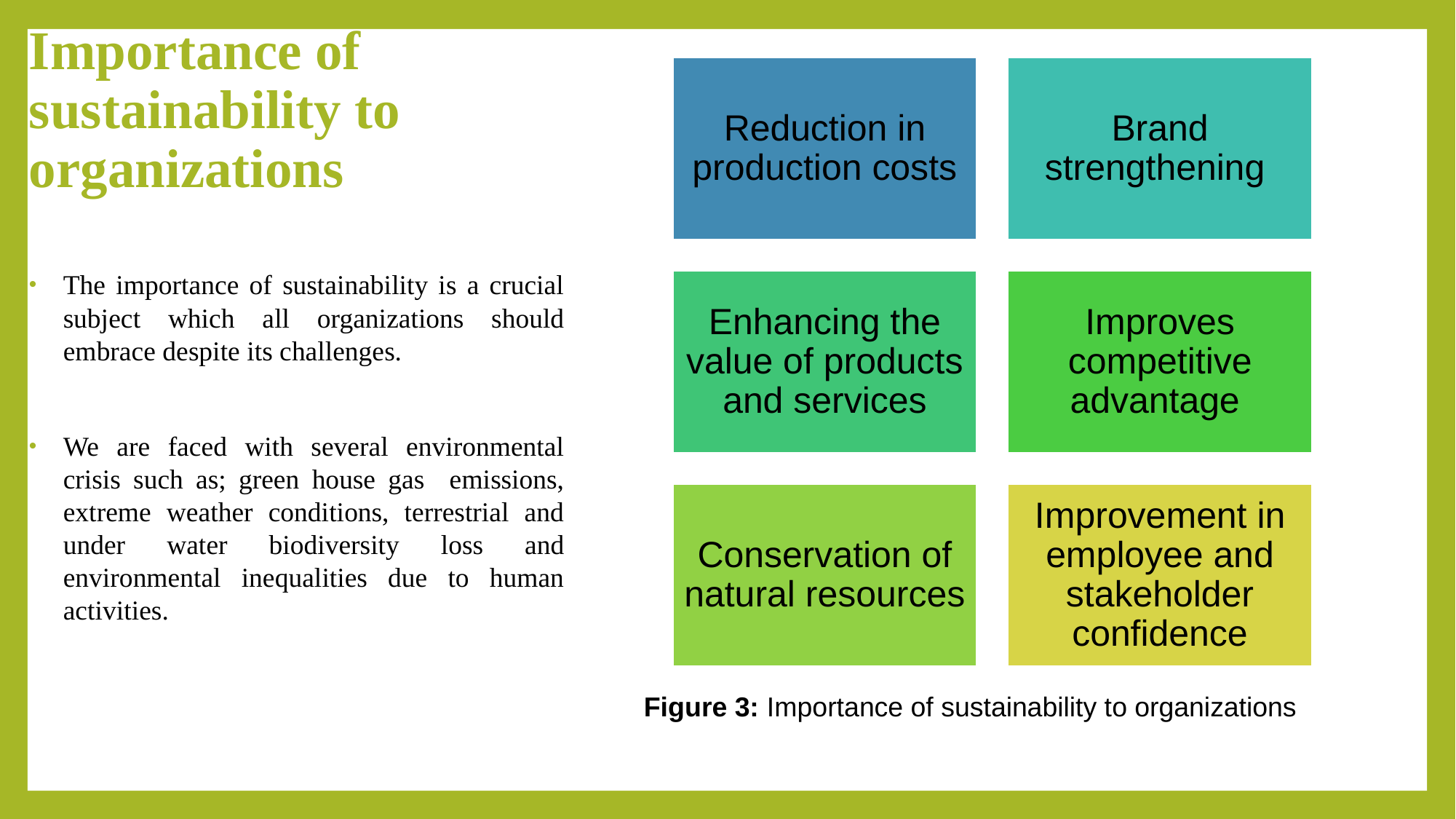

# Importance of sustainability to organizations
Reduction in production costs
Brand strengthening
Enhancing the value of products and services
Improves competitive advantage
Conservation of natural resources
Improvement in employee and stakeholder confidence
The importance of sustainability is a crucial subject which all organizations should embrace despite its challenges.

We are faced with several environmental crisis such as; green house gas  emissions, extreme weather conditions, terrestrial and under water biodiversity loss and environmental inequalities due to human activities.

Figure 3: Importance of sustainability to organizations